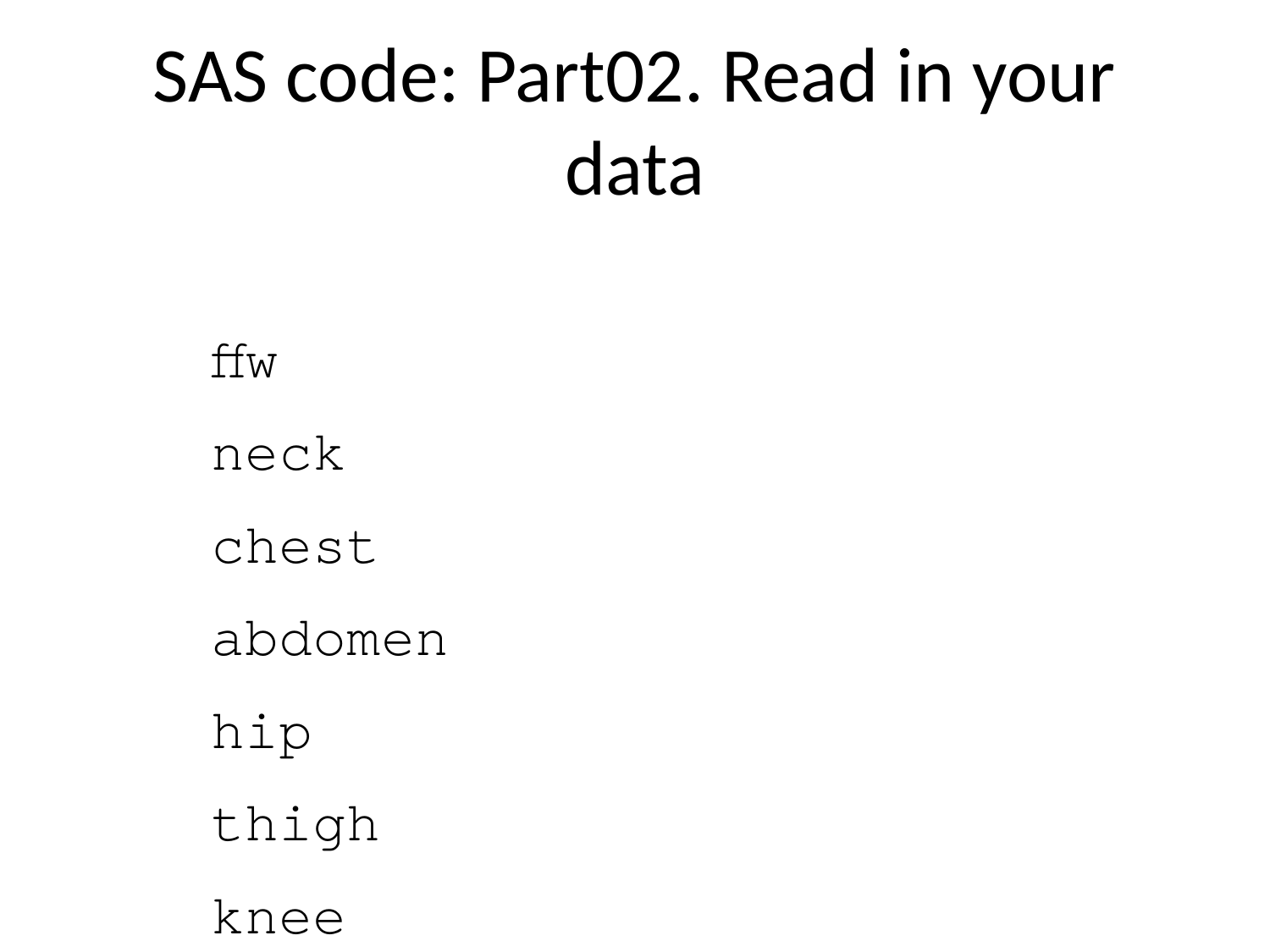

# SAS code: Part02. Read in your data

    ffw
    neck
    chest
    abdomen
    hip
    thigh
    knee
    ankle
    biceps
    forearm
    wrist